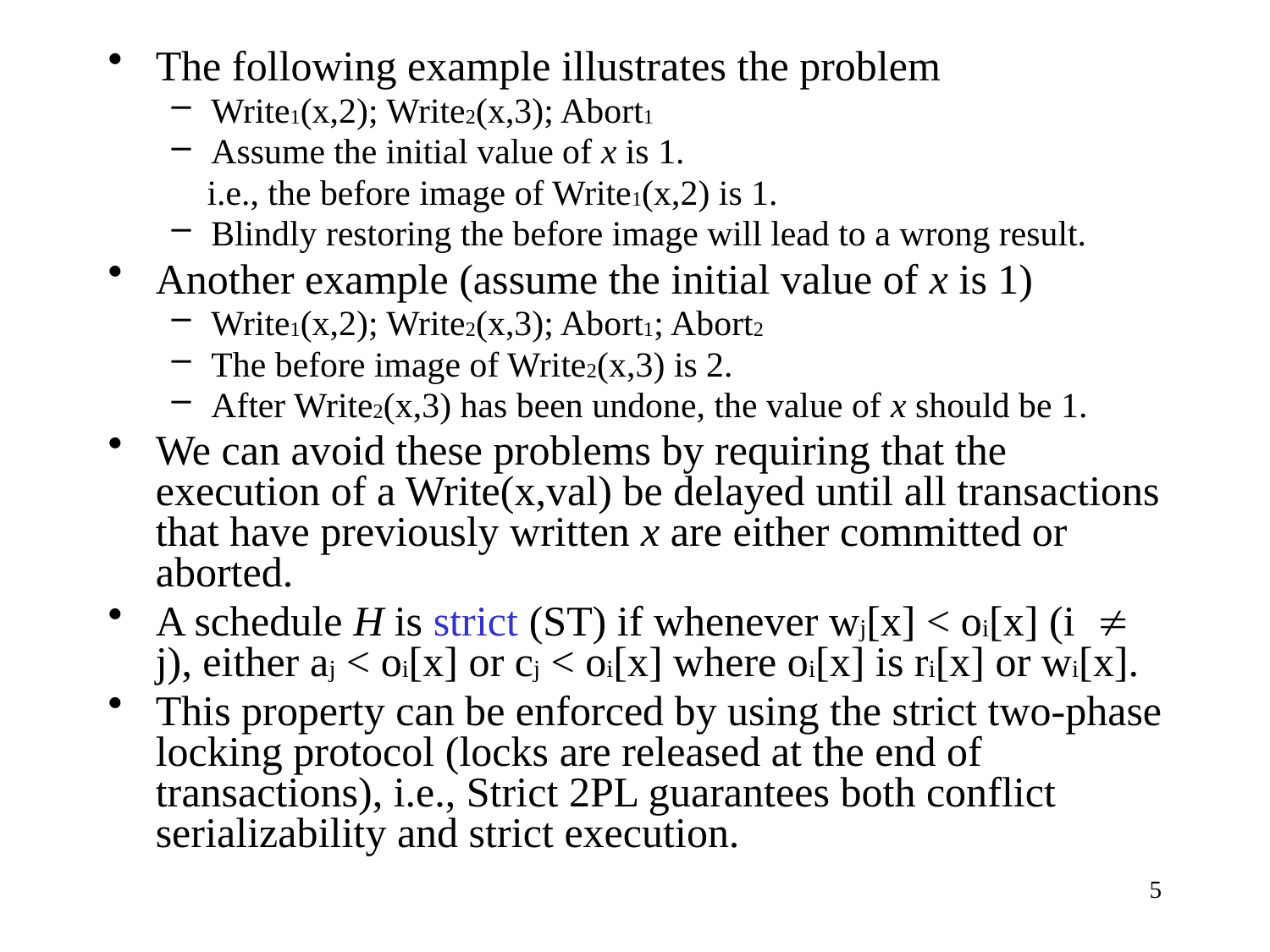

The following example illustrates the problem
Write1(x,2); Write2(x,3); Abort1
Assume the initial value of x is 1.
    i.e., the before image of Write1(x,2) is 1.
Blindly restoring the before image will lead to a wrong result.
Another example (assume the initial value of x is 1)
Write1(x,2); Write2(x,3); Abort1; Abort2
The before image of Write2(x,3) is 2.
After Write2(x,3) has been undone, the value of x should be 1.
We can avoid these problems by requiring that the execution of a Write(x,val) be delayed until all transactions that have previously written x are either committed or aborted.
A schedule H is strict (ST) if whenever wj[x] < oi[x] (i  ≠ j), either aj < oi[x] or cj < oi[x] where oi[x] is ri[x] or wi[x].
This property can be enforced by using the strict two-phase locking protocol (locks are released at the end of transactions), i.e., Strict 2PL guarantees both conflict serializability and strict execution.

5